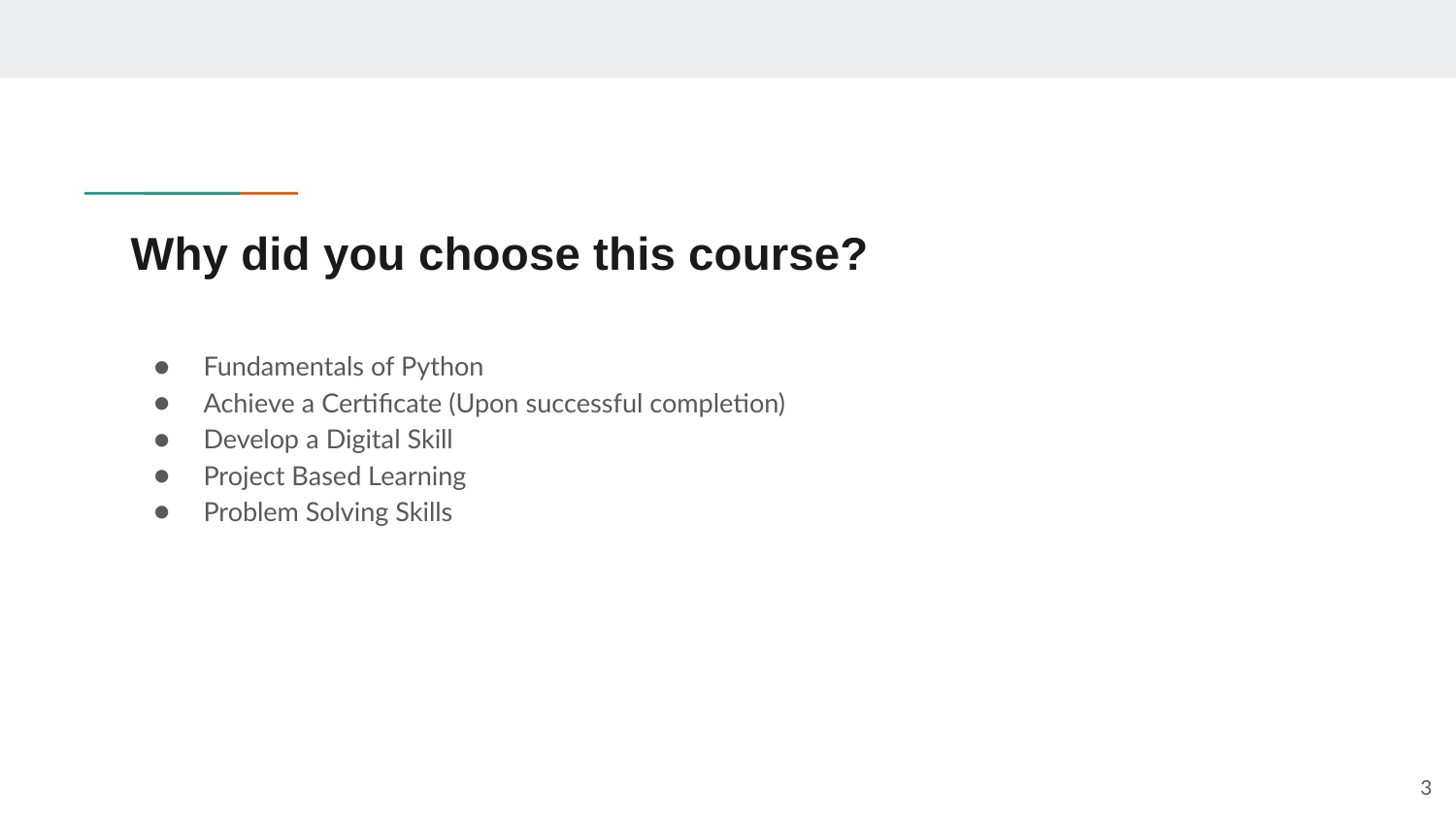

# Why did you choose this course?
Fundamentals of Python
Achieve a Certificate (Upon successful completion)
Develop a Digital Skill
Project Based Learning
Problem Solving Skills
3